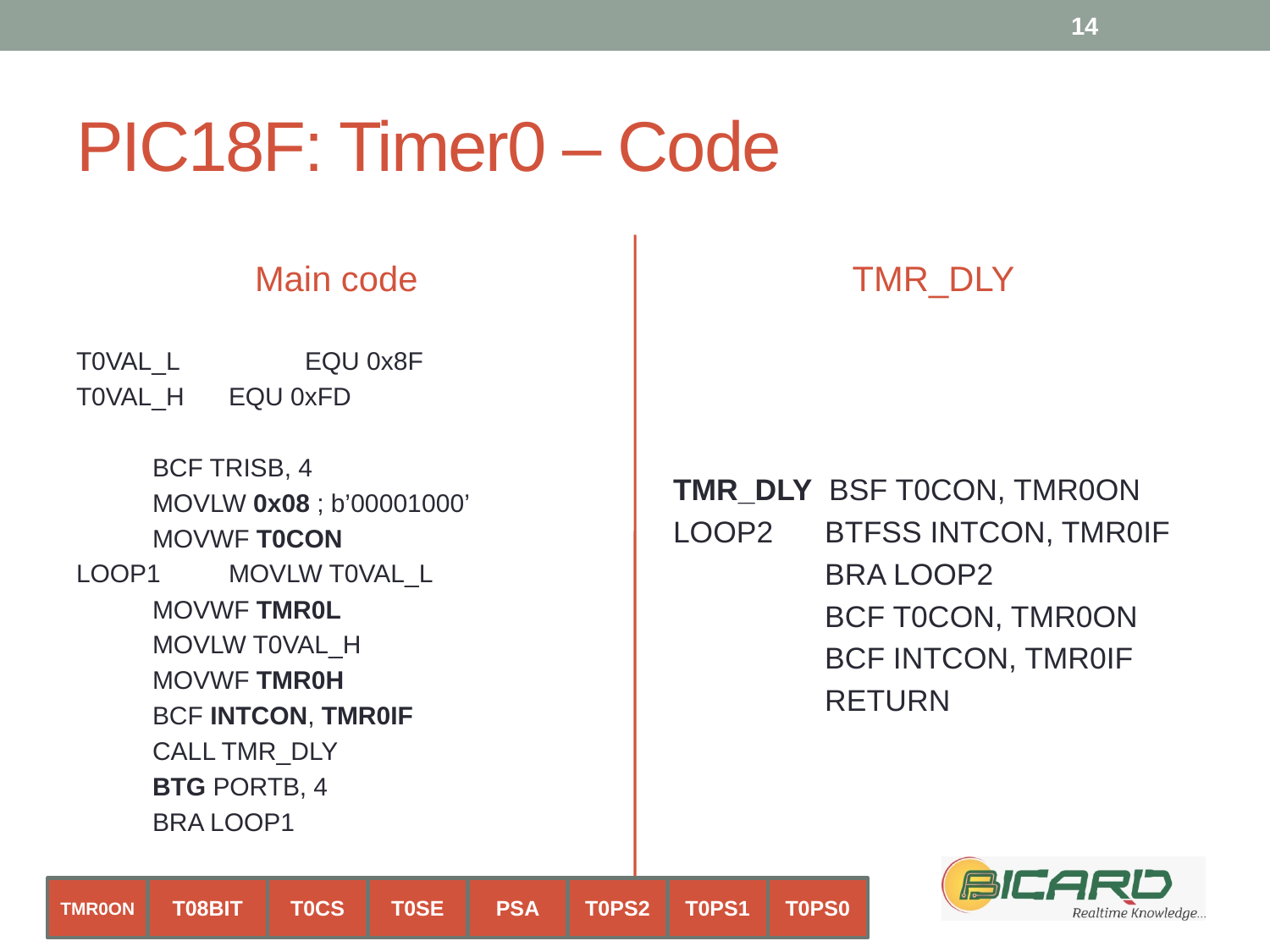

14
# PIC18F: Timer0 – Code
Main code
TMR_DLY
T0VAL_L		EQU 0x8F
T0VAL_H	EQU 0xFD

	BCF TRISB, 4
	MOVLW 0x08 ; b’00001000’
	MOVWF T0CON
LOOP1 	MOVLW T0VAL_L
	MOVWF TMR0L
	MOVLW T0VAL_H
	MOVWF TMR0H
	BCF INTCON, TMR0IF
	CALL TMR_DLY
	BTG PORTB, 4
	BRA LOOP1

TMR_DLY  BSF T0CON, TMR0ON
LOOP2	   BTFSS INTCON, TMR0IF
	   BRA LOOP2
	   BCF T0CON, TMR0ON
	   BCF INTCON, TMR0IF
	   RETURN
TMR0ON
T08BIT
T0CS
T0SE
PSA
T0PS2
T0PS1
T0PS0